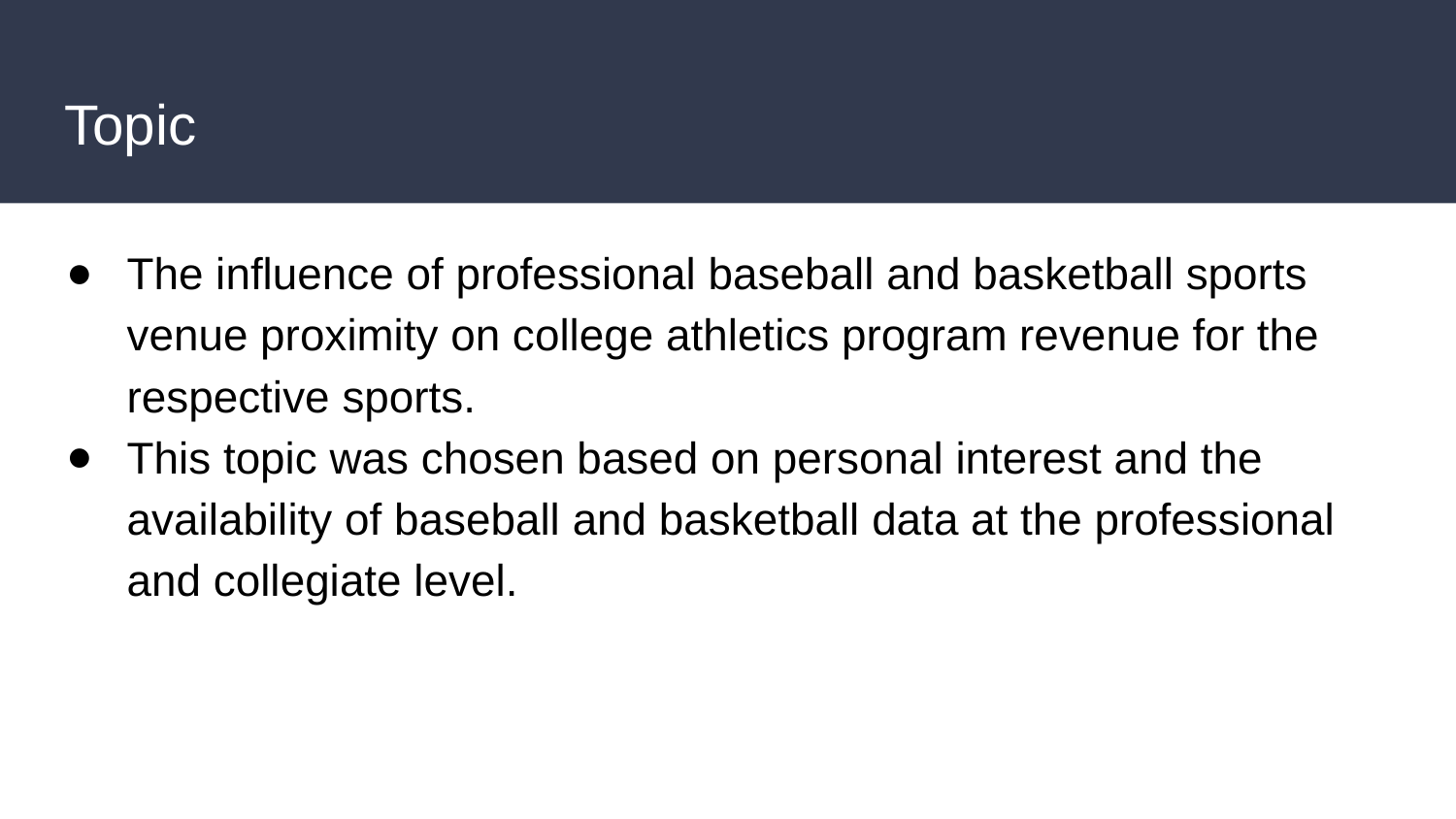

# Topic
The influence of professional baseball and basketball sports venue proximity on college athletics program revenue for the respective sports.
This topic was chosen based on personal interest and the availability of baseball and basketball data at the professional and collegiate level.